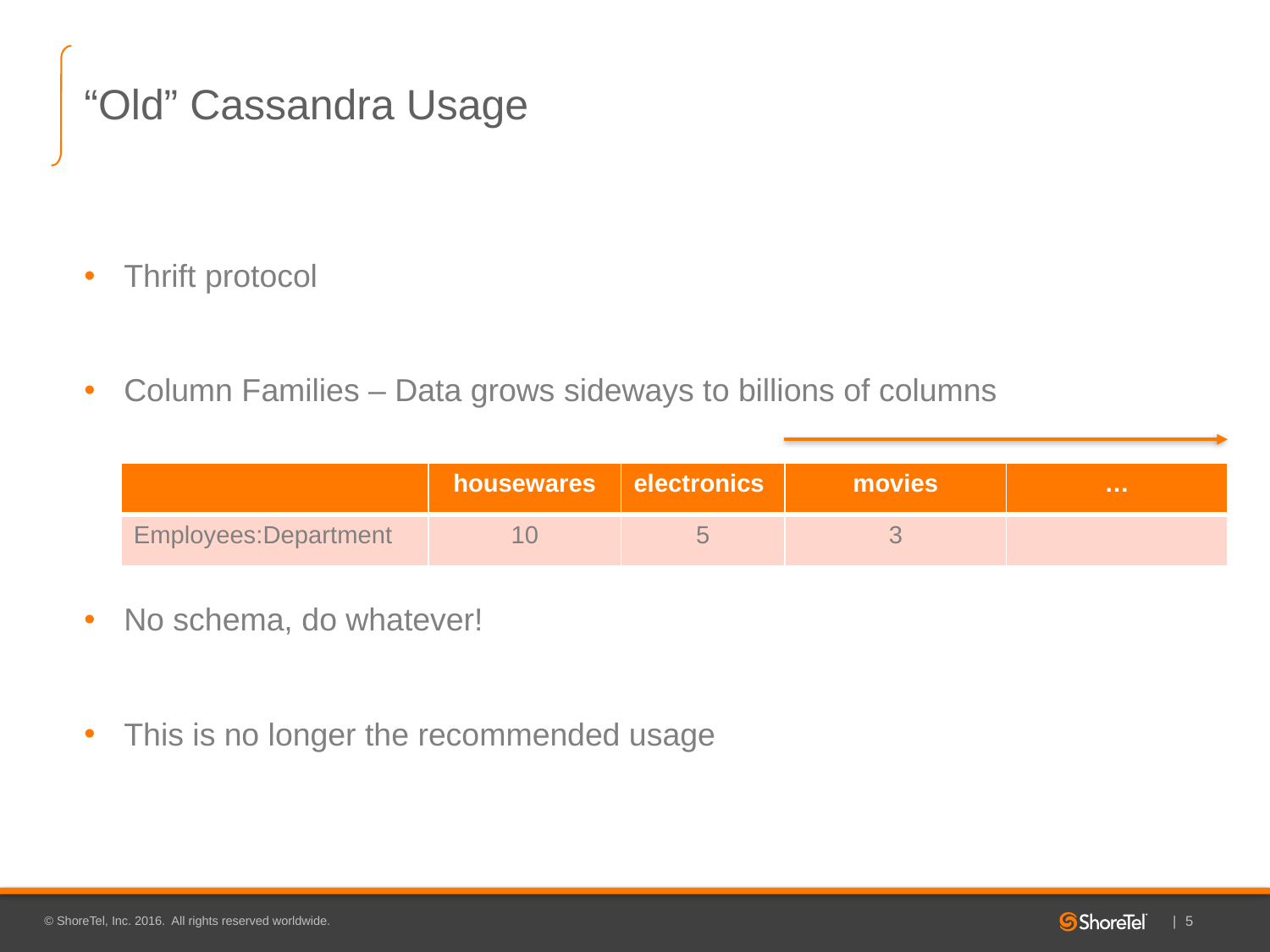

# “Old” Cassandra Usage
Thrift protocol

Column Families – Data grows sideways to billions of columns

No schema, do whatever!

This is no longer the recommended usage

|  | housewares | electronics | movies | … |
| --- | --- | --- | --- | --- |
| Employees:Department | 10 | 5 | 3 |  |